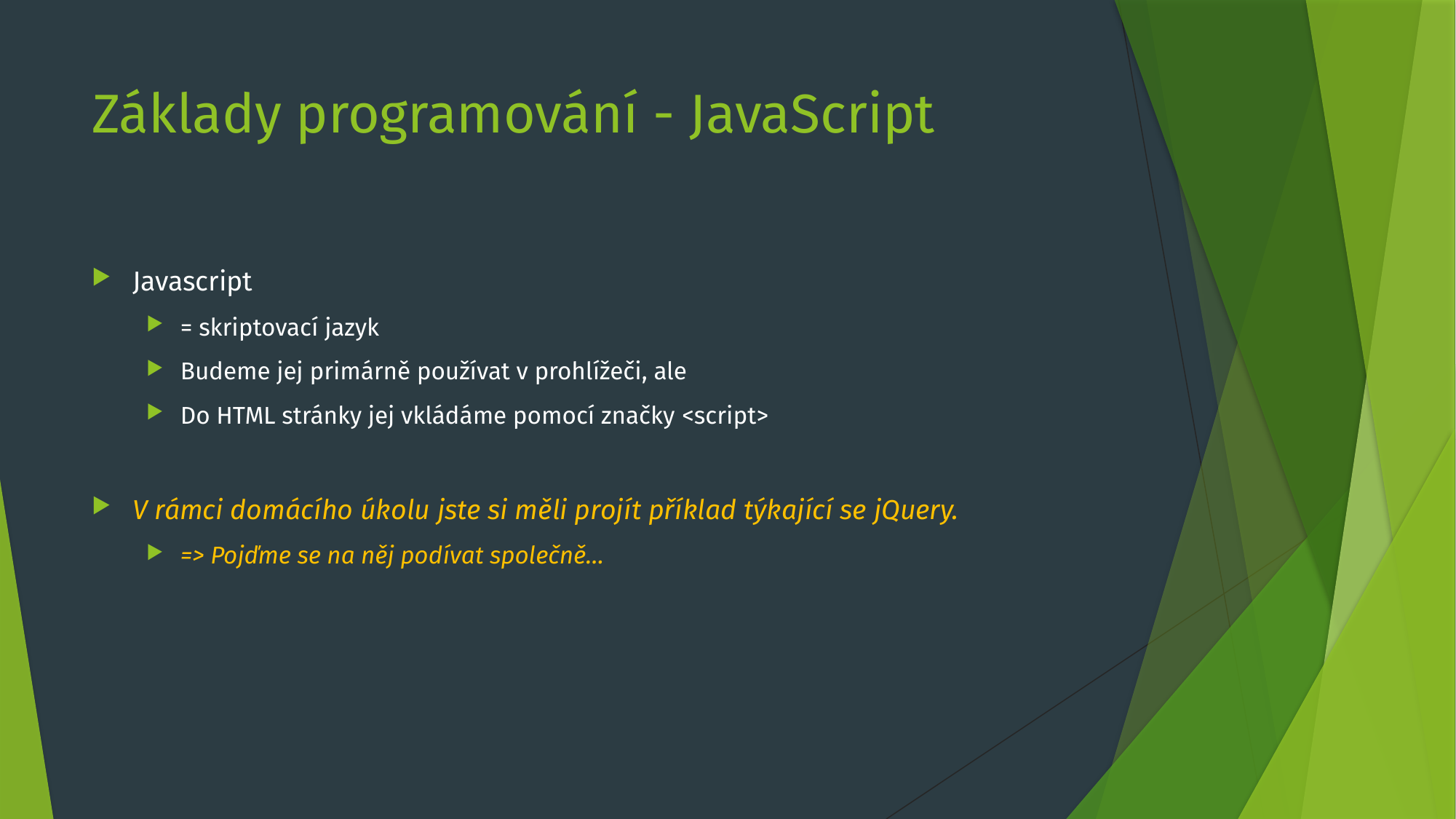

# Základy programování - JavaScript
Javascript
= skriptovací jazyk
Budeme jej primárně používat v prohlížeči, ale
Do HTML stránky jej vkládáme pomocí značky <script>

V rámci domácího úkolu jste si měli projít příklad týkající se jQuery.
=> Pojďme se na něj podívat společně…